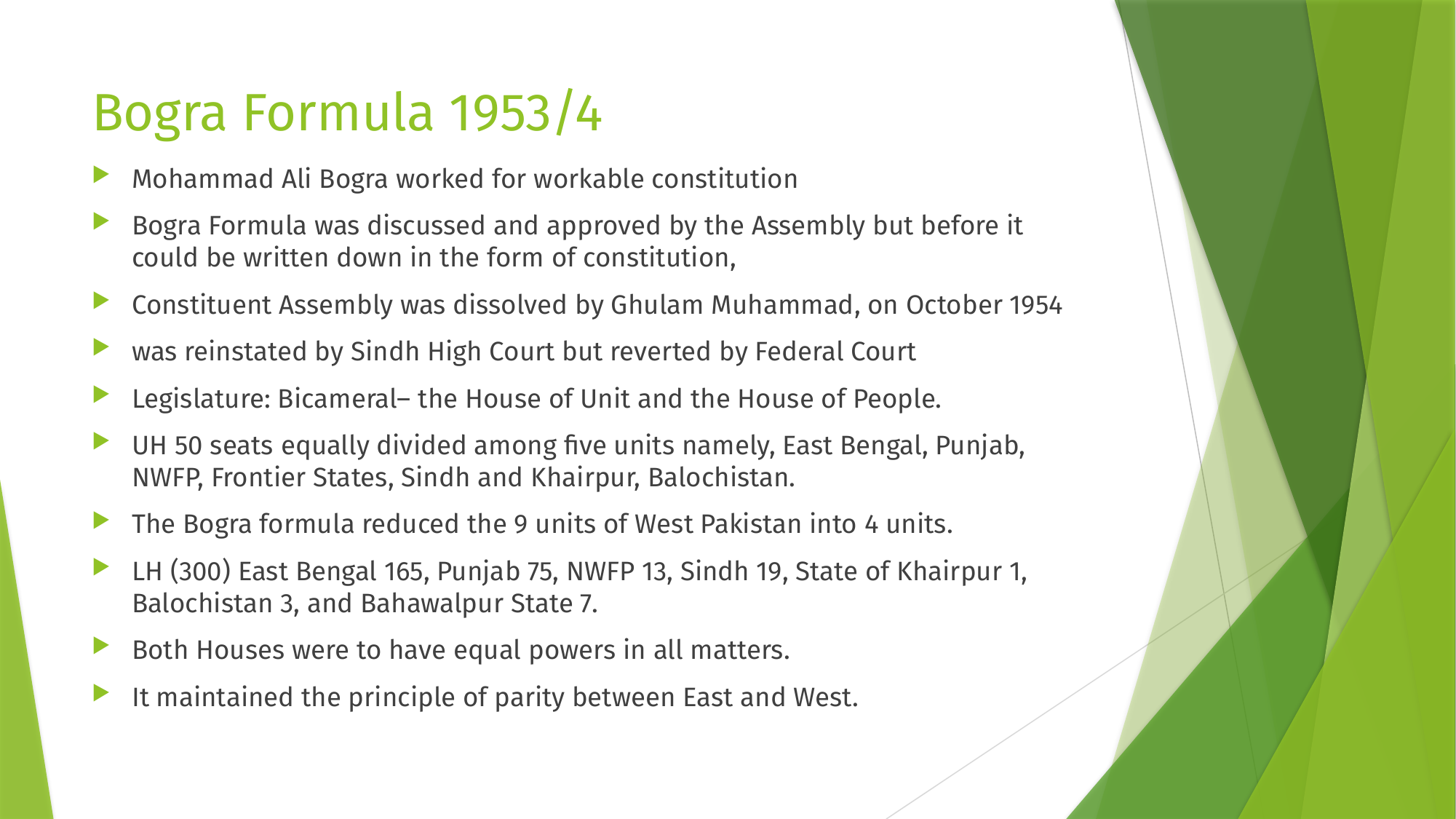

# Bogra Formula 1953/4
Mohammad Ali Bogra worked for workable constitution
Bogra Formula was discussed and approved by the Assembly but before it could be written down in the form of constitution,
Constituent Assembly was dissolved by Ghulam Muhammad, on October 1954
was reinstated by Sindh High Court but reverted by Federal Court
Legislature: Bicameral– the House of Unit and the House of People.
UH 50 seats equally divided among five units namely, East Bengal, Punjab, NWFP, Frontier States, Sindh and Khairpur, Balochistan.
The Bogra formula reduced the 9 units of West Pakistan into 4 units.
LH (300) East Bengal 165, Punjab 75, NWFP 13, Sindh 19, State of Khairpur 1, Balochistan 3, and Bahawalpur State 7.
Both Houses were to have equal powers in all matters.
It maintained the principle of parity between East and West.